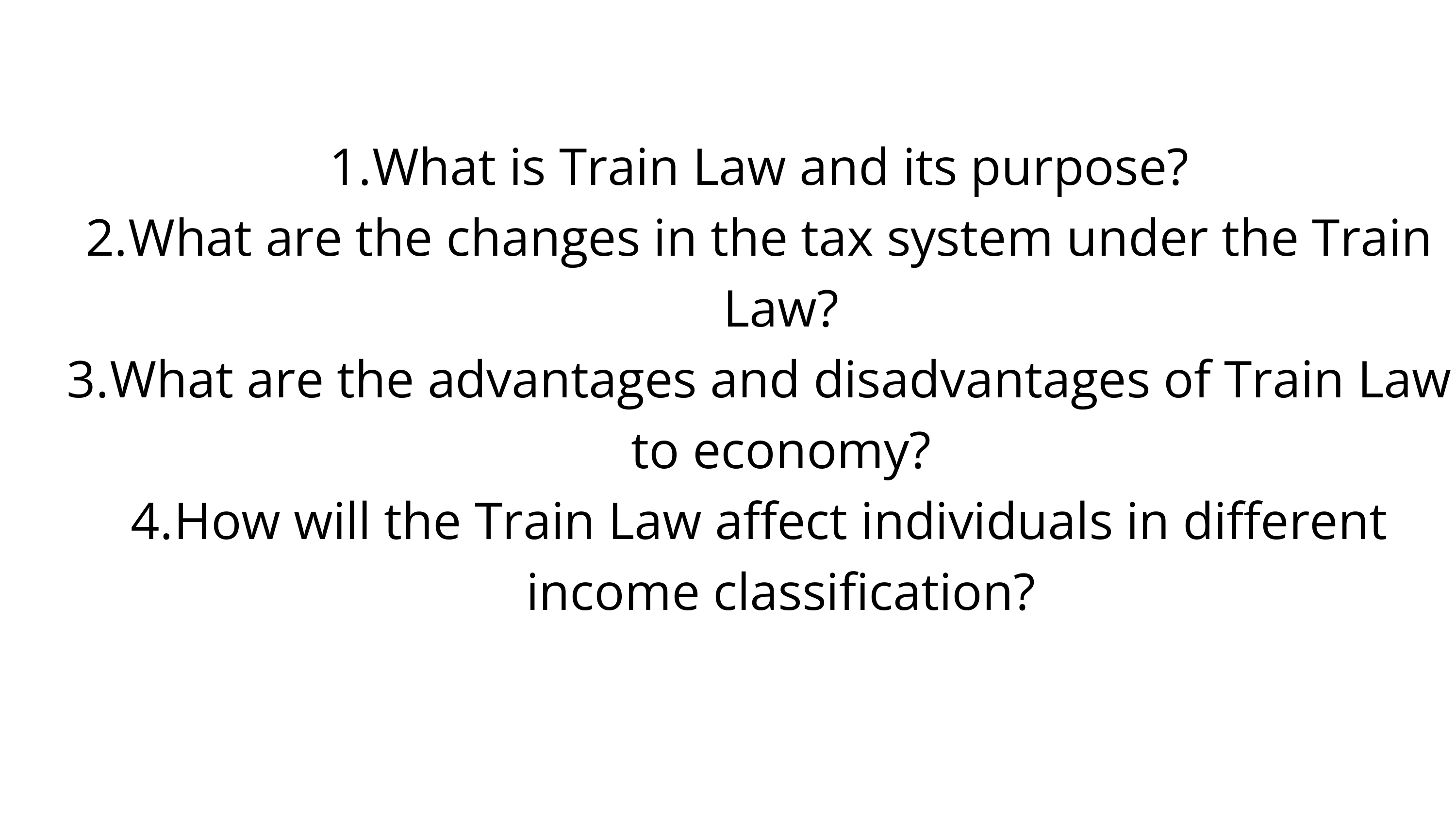

What is Train Law and its purpose?
What are the changes in the tax system under the Train Law?
What are the advantages and disadvantages of Train Law to economy?
How will the Train Law affect individuals in different income classification?